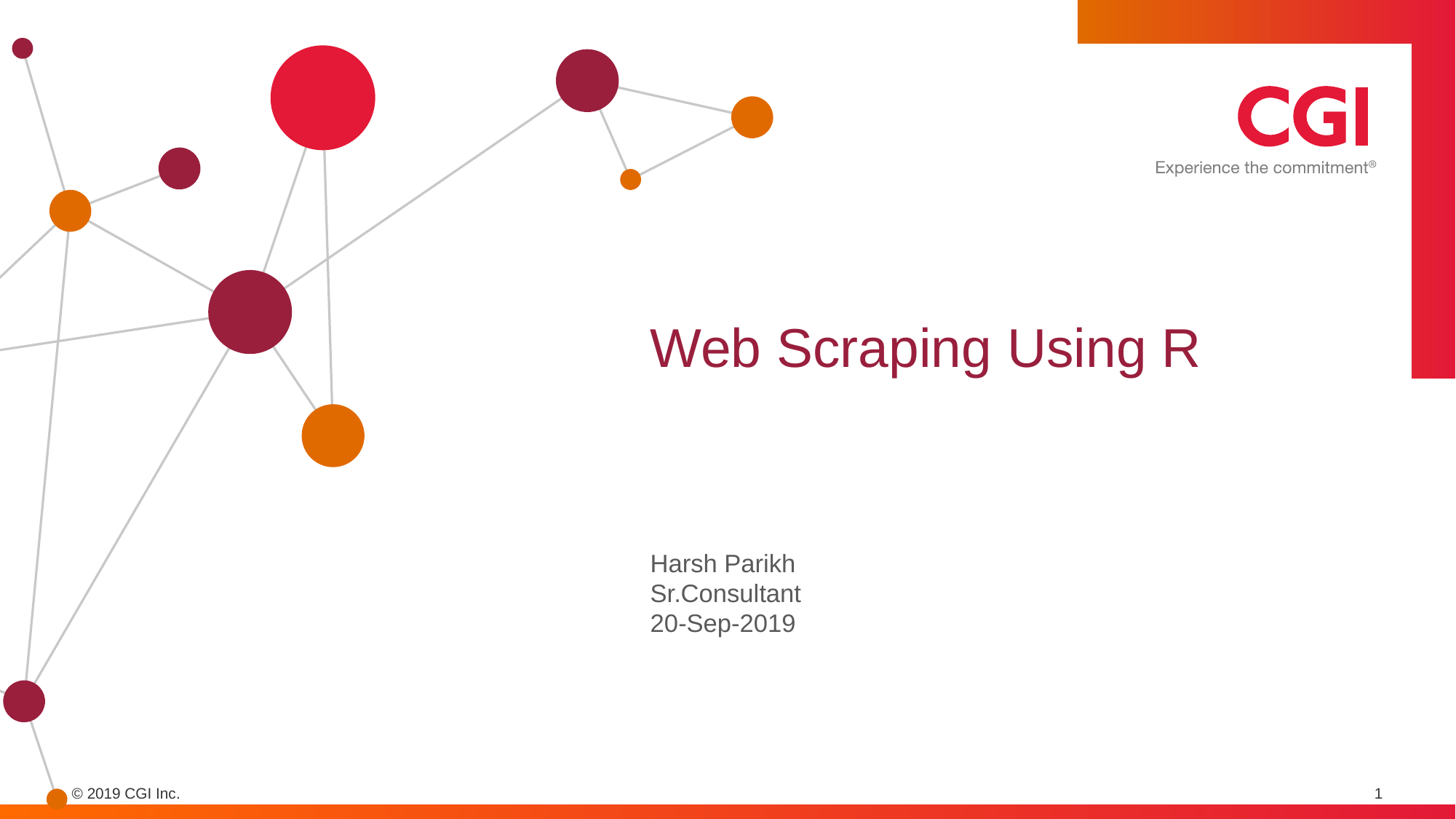

# Web Scraping Using R

Harsh Parikh
Sr.Consultant
20-Sep-2019
1